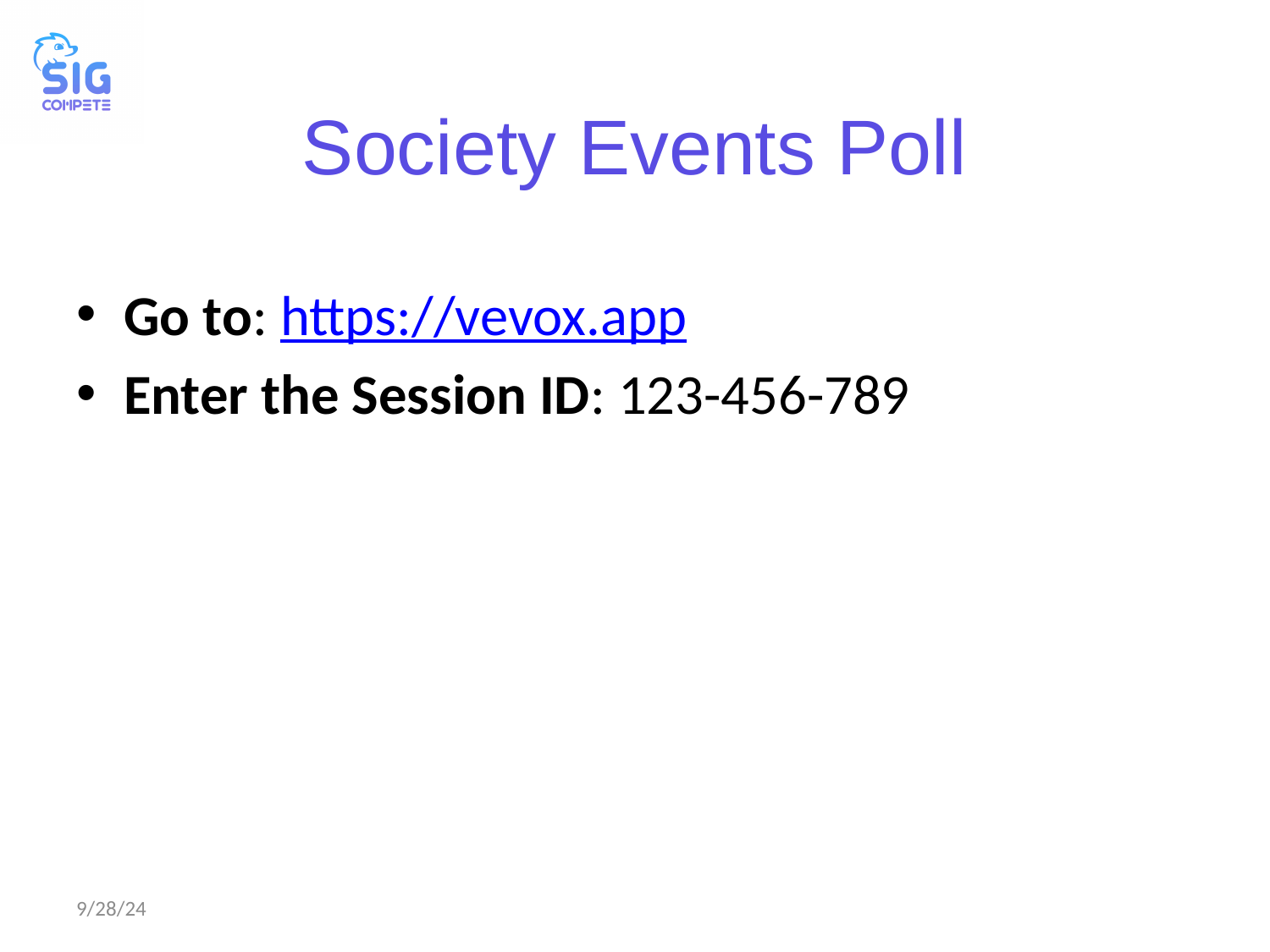

# Society Events Poll
Go to: https://vevox.app
Enter the Session ID: 123-456-789
9/28/24